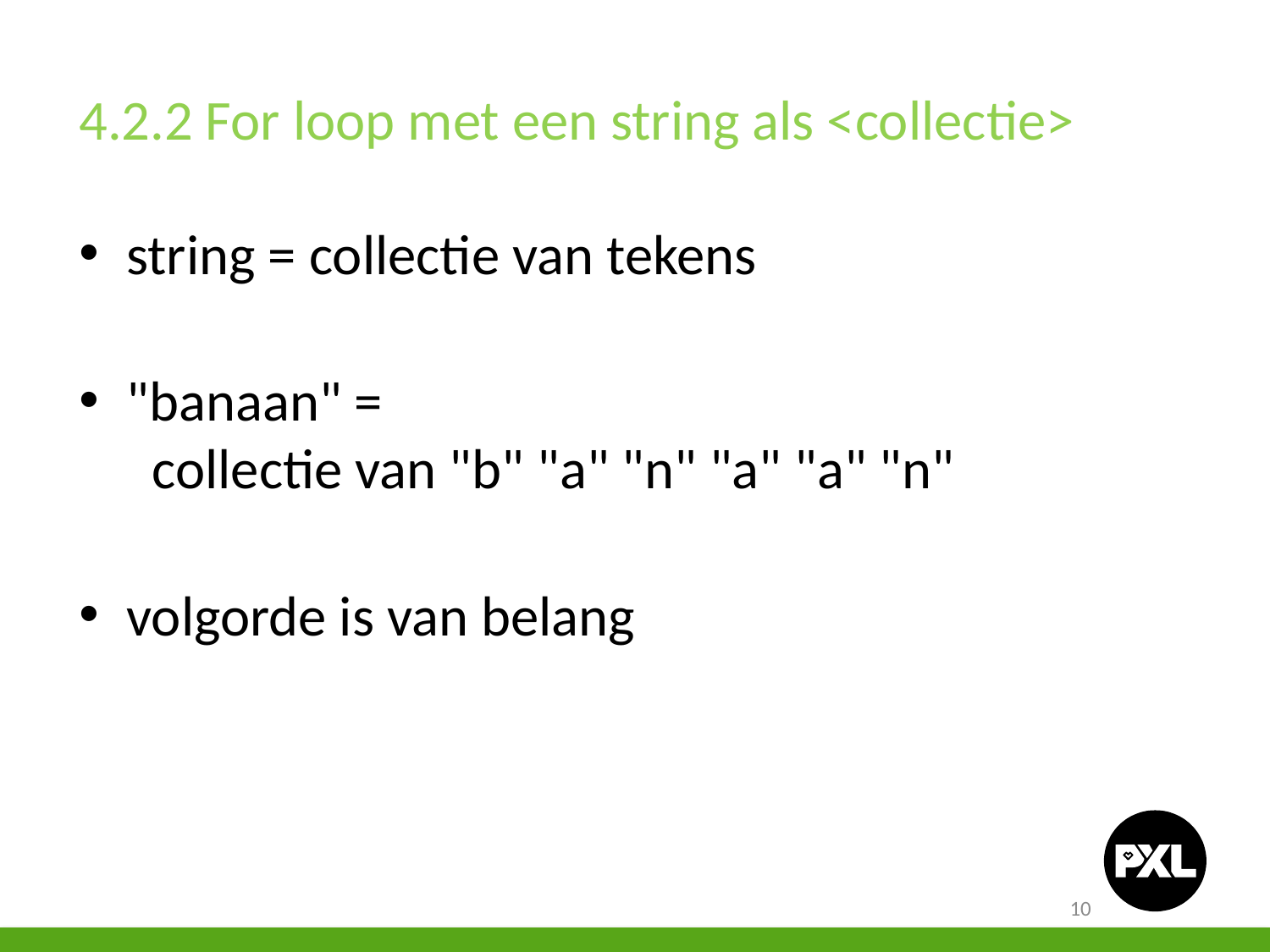

4.2.2 For loop met een string als <collectie>

string = collectie van tekens
"banaan" =
  collectie van "b" "a" "n" "a" "a" "n"
volgorde is van belang

10